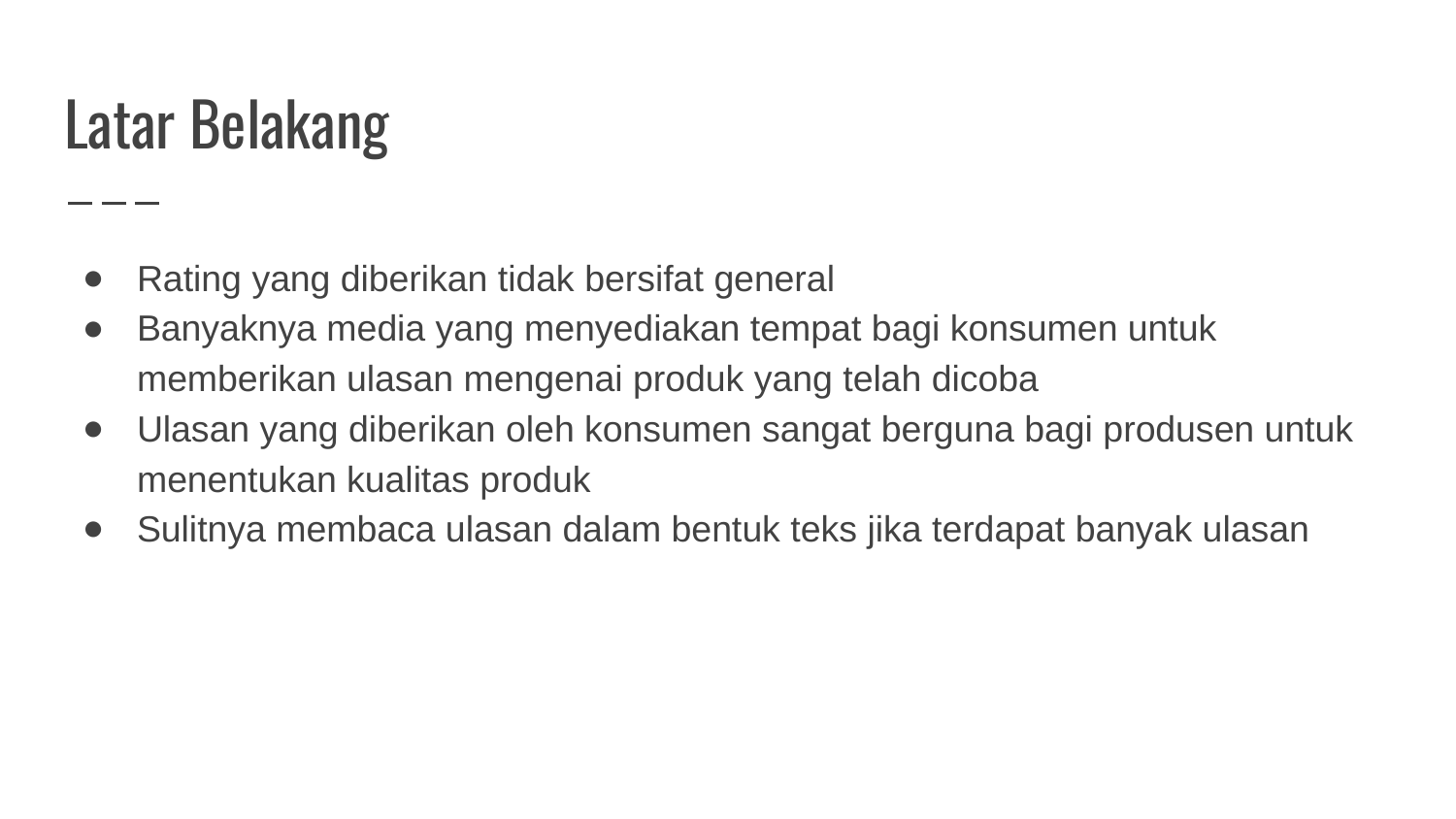

# Latar Belakang
Rating yang diberikan tidak bersifat general
Banyaknya media yang menyediakan tempat bagi konsumen untuk memberikan ulasan mengenai produk yang telah dicoba
Ulasan yang diberikan oleh konsumen sangat berguna bagi produsen untuk menentukan kualitas produk
Sulitnya membaca ulasan dalam bentuk teks jika terdapat banyak ulasan